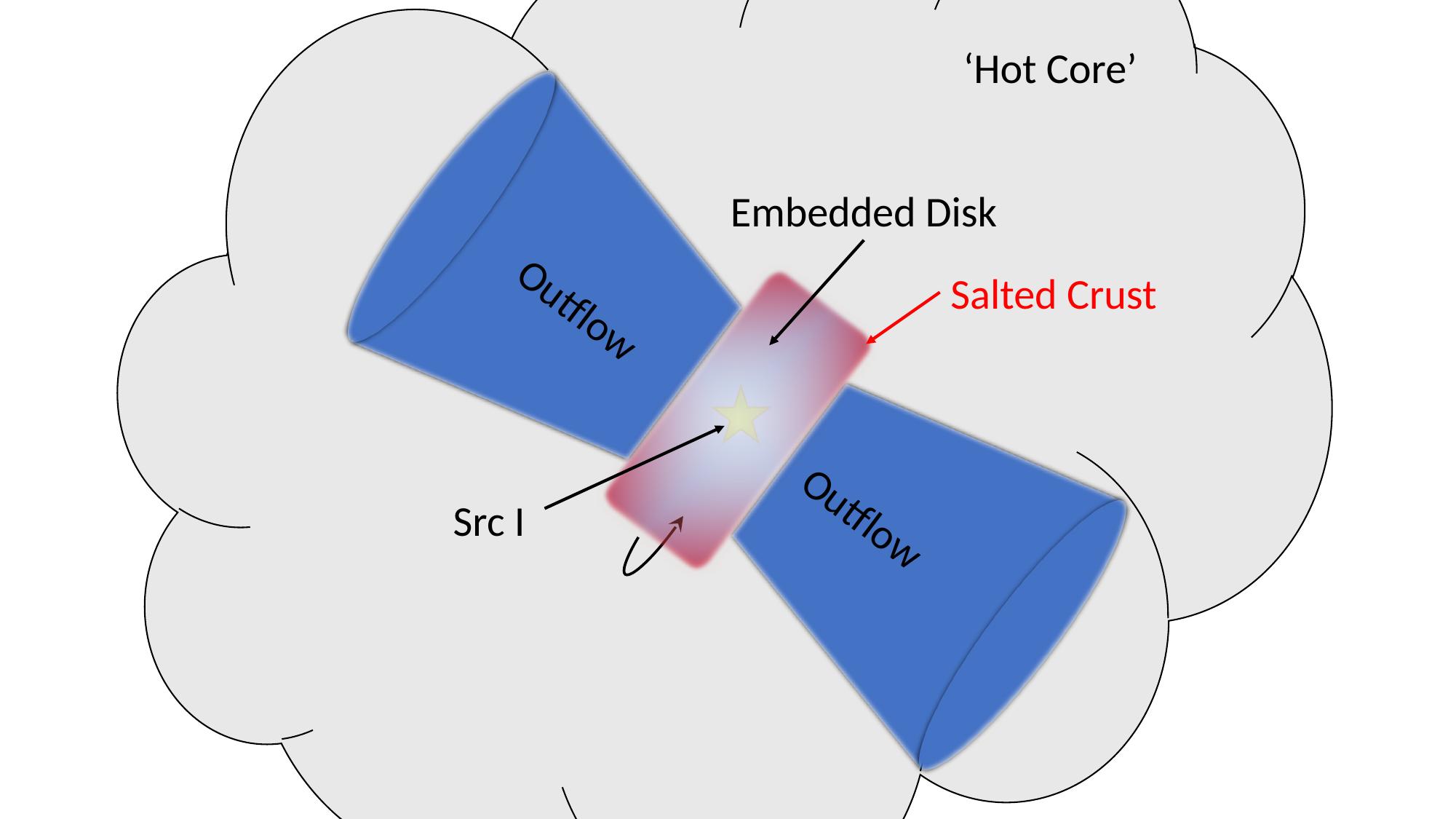

‘Hot Core’

Embedded Disk
Salted Crust

Outflow

Outflow
Src I